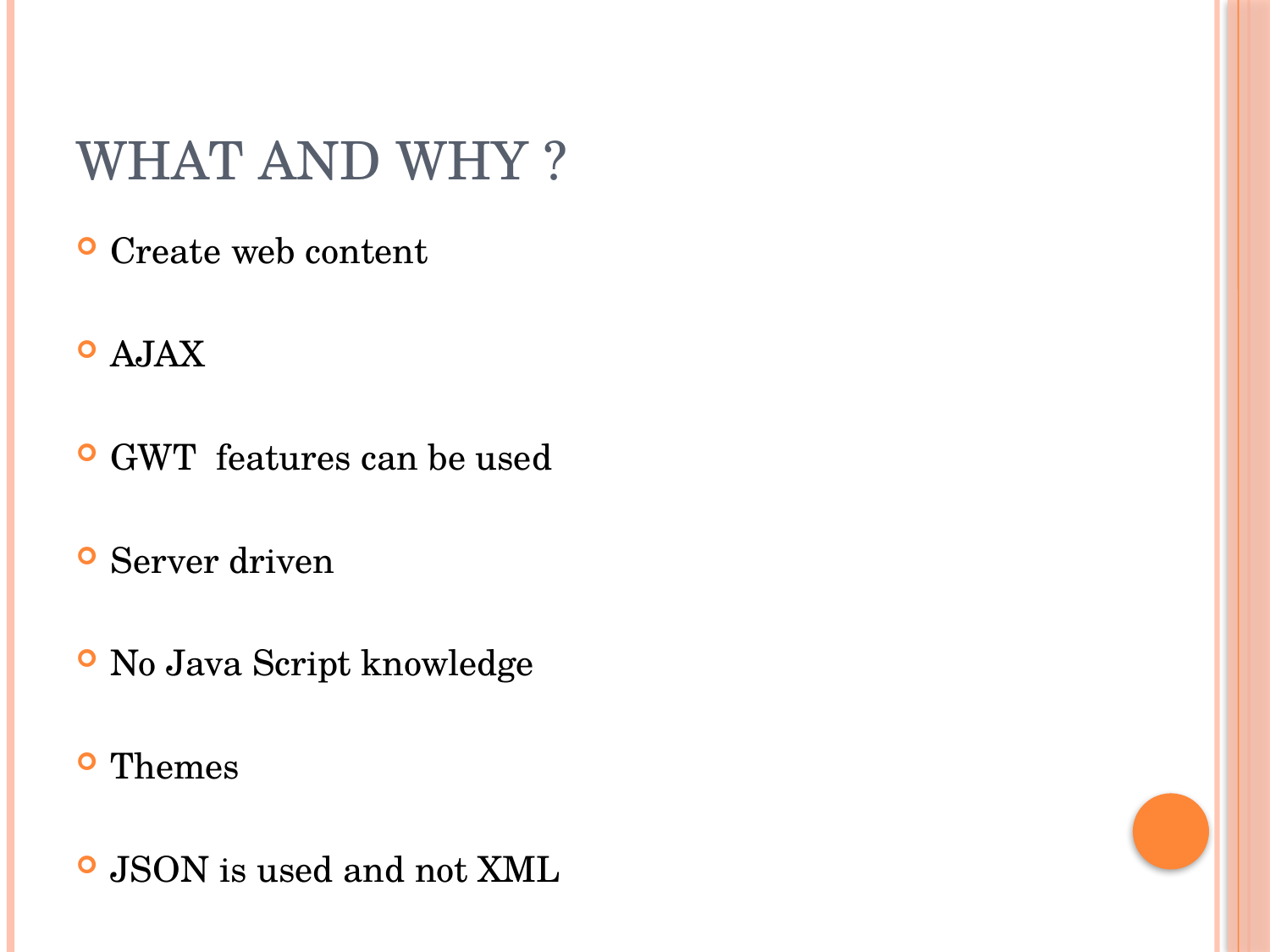

# What And Why ?
Create web content

AJAX

GWT  features can be used

Server driven

No Java Script knowledge

Themes

JSON is used and not XML